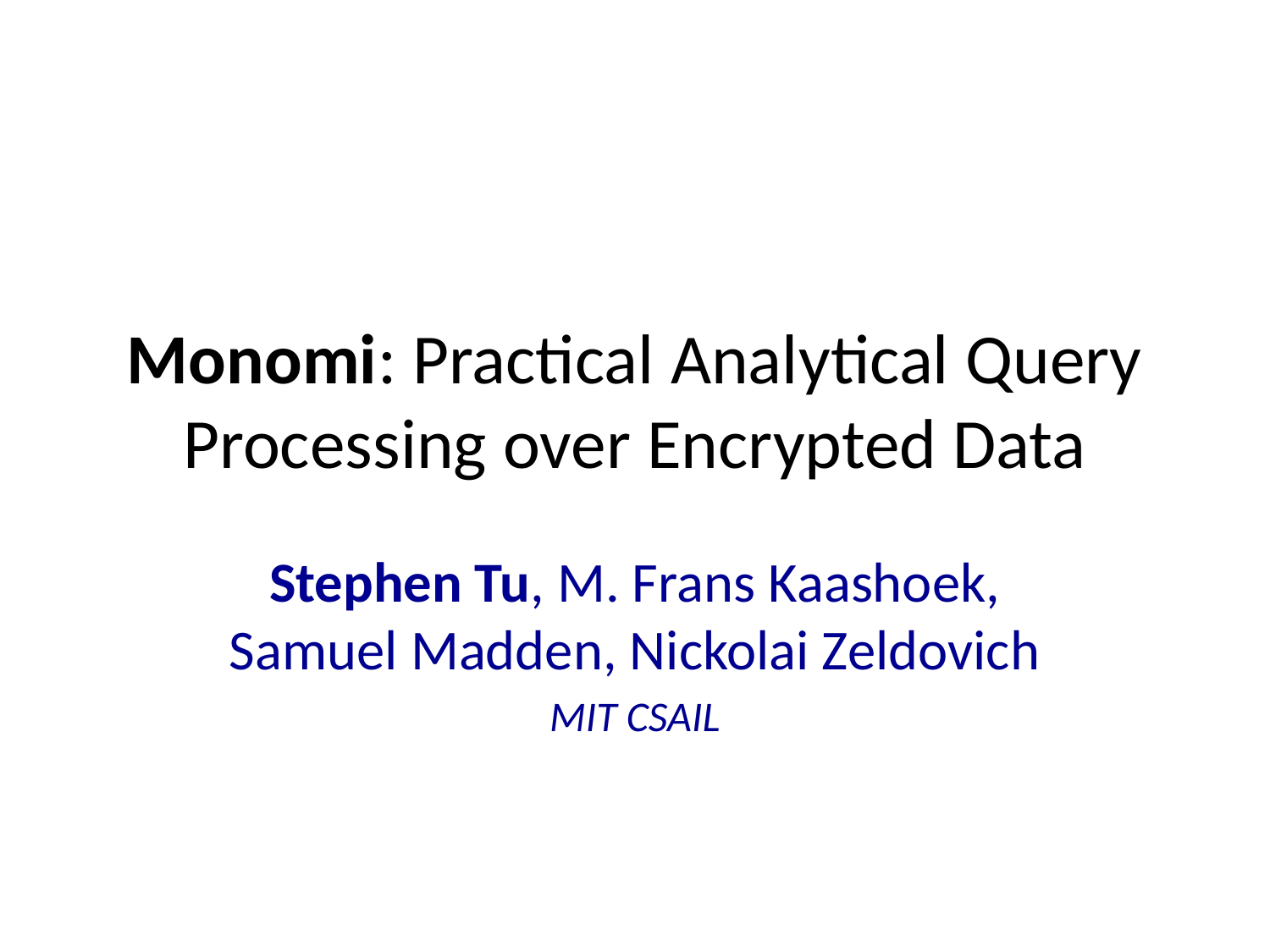

# Monomi: Practical Analytical Query Processing over Encrypted Data
Stephen Tu, M. Frans Kaashoek, Samuel Madden, Nickolai Zeldovich
MIT CSAIL